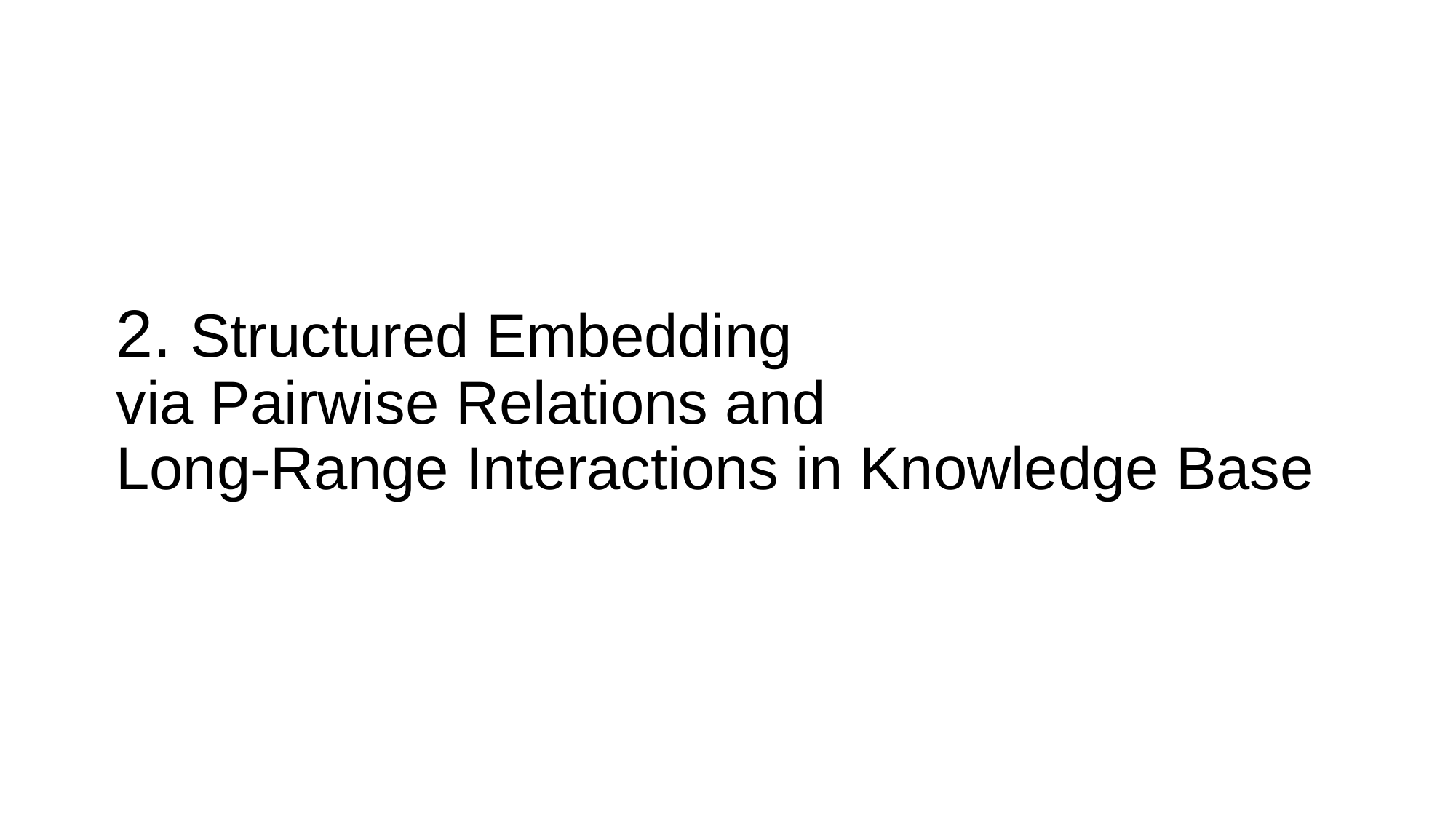

# 2. Structured Embedding via Pairwise Relations and Long-Range Interactions in Knowledge Base